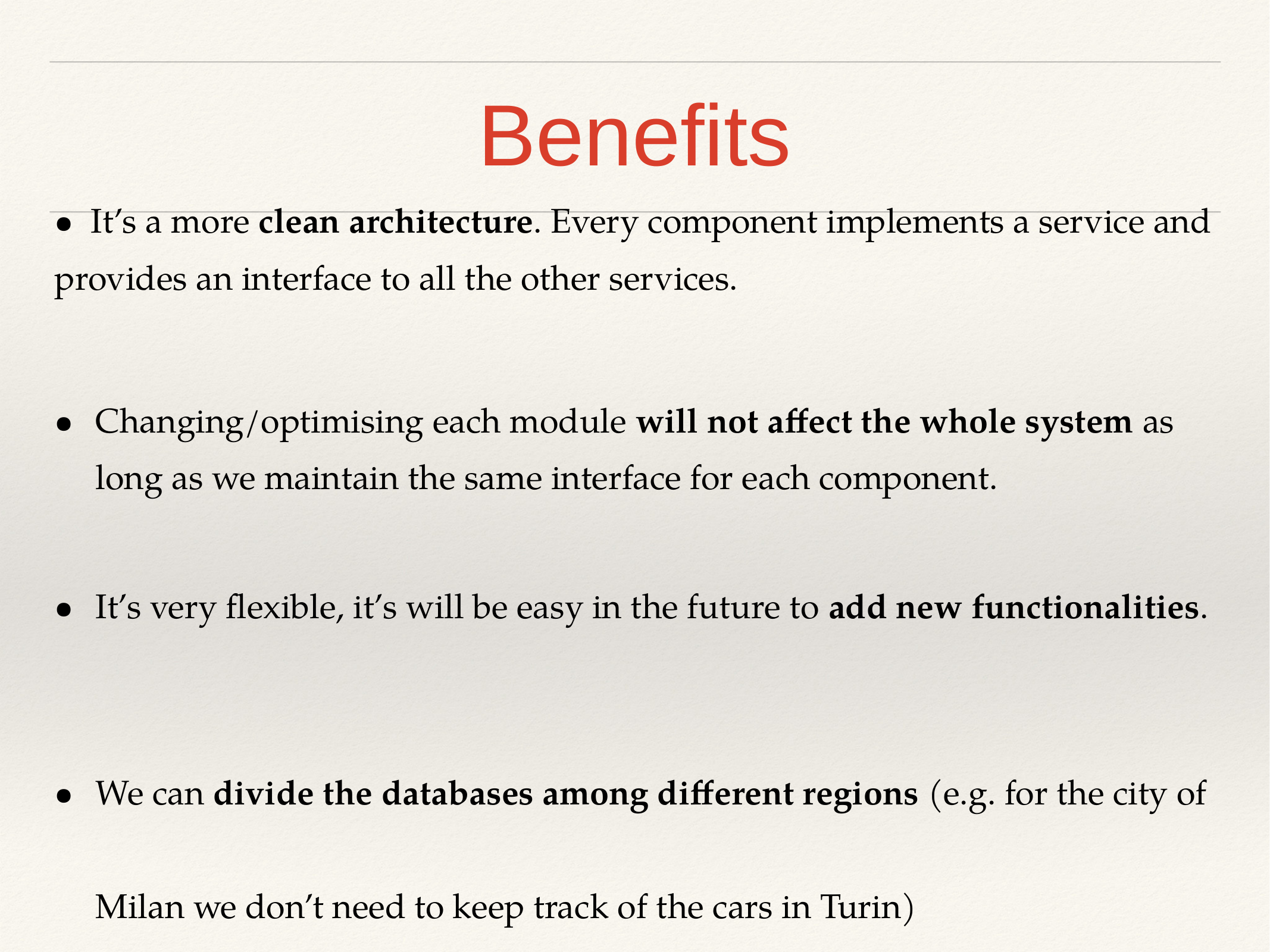

# Benefits
•  It’s a more clean architecture. Every component implements a service and provides an interface to all the other services.

•	Changing/optimising each module will not affect the whole system as long as we maintain the same interface for each component.
•	It’s very flexible, it’s will be easy in the future to add new functionalities.
•	We can divide the databases among different regions (e.g. for the city of
Milan we don’t need to keep track of the cars in Turin)